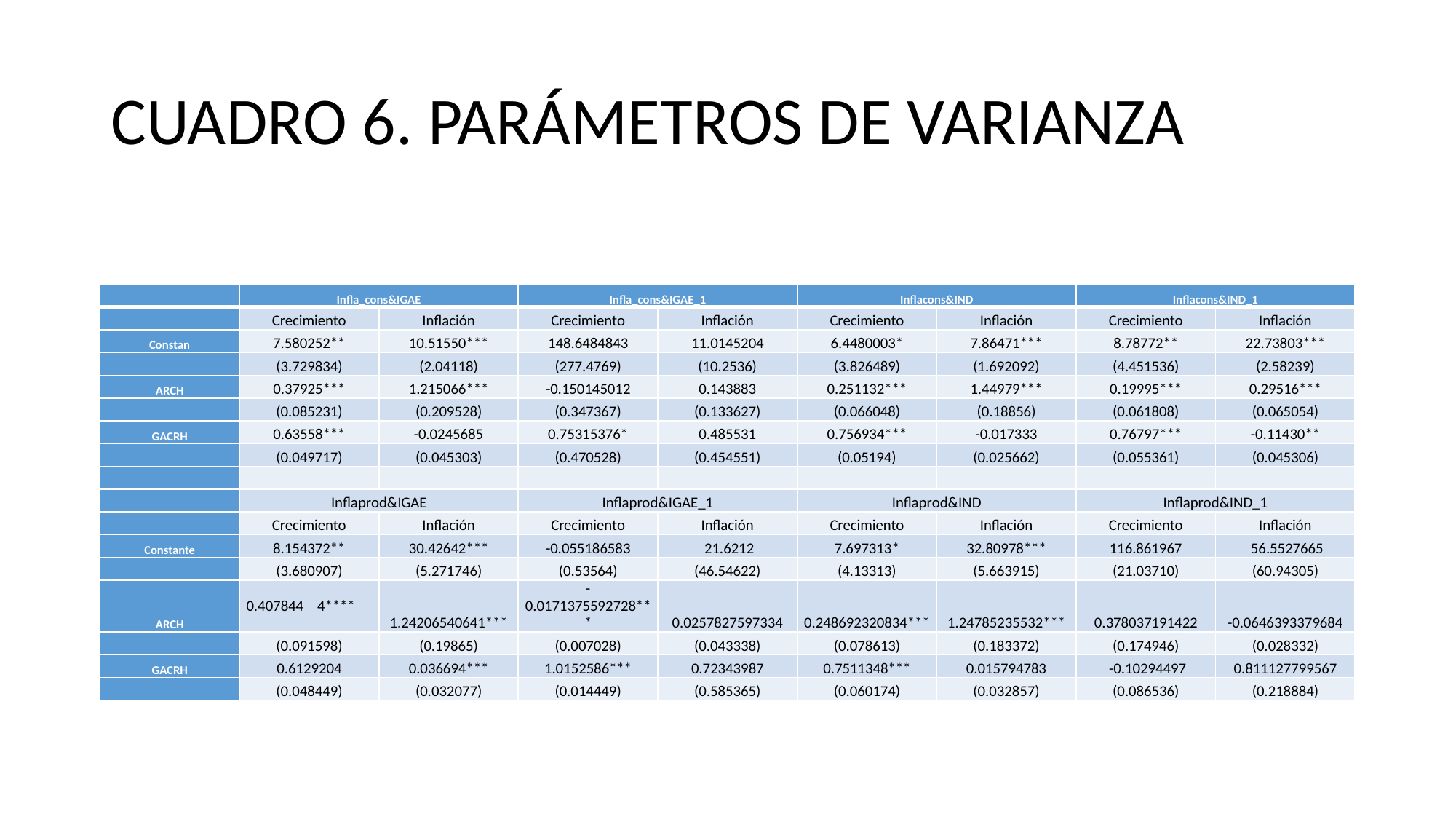

# CUADRO 6. PARÁMETROS DE VARIANZA
|  | Infla\_cons&IGAE |  | Infla\_cons&IGAE\_1 |  | Inflacons&IND |  | Inflacons&IND\_1 |  |
| --- | --- | --- | --- | --- | --- | --- | --- | --- |
|  | Crecimiento | Inflación | Crecimiento | Inflación | Crecimiento | Inflación | Crecimiento | Inflación |
| Constan | 7.580252\*\* | 10.51550\*\*\* | 148.6484843 | 11.0145204 | 6.4480003\* | 7.86471\*\*\* | 8.78772\*\* | 22.73803\*\*\* |
|  | (3.729834) | (2.04118) | (277.4769) | (10.2536) | (3.826489) | (1.692092) | (4.451536) | (2.58239) |
| ARCH | 0.37925\*\*\* | 1.215066\*\*\* | -0.150145012 | 0.143883 | 0.251132\*\*\* | 1.44979\*\*\* | 0.19995\*\*\* | 0.29516\*\*\* |
|  | (0.085231) | (0.209528) | (0.347367) | (0.133627) | (0.066048) | (0.18856) | (0.061808) | (0.065054) |
| GACRH | 0.63558\*\*\* | -0.0245685 | 0.75315376\* | 0.485531 | 0.756934\*\*\* | -0.017333 | 0.76797\*\*\* | -0.11430\*\* |
|  | (0.049717) | (0.045303) | (0.470528) | (0.454551) | (0.05194) | (0.025662) | (0.055361) | (0.045306) |
|  |  |  |  |  |  |  |  |  |
|  | Inflaprod&IGAE |  | Inflaprod&IGAE\_1 |  | Inflaprod&IND |  | Inflaprod&IND\_1 |  |
|  | Crecimiento | Inflación | Crecimiento | Inflación | Crecimiento | Inflación | Crecimiento | Inflación |
| Constante | 8.154372\*\* | 30.42642\*\*\* | -0.055186583 | 21.6212 | 7.697313\* | 32.80978\*\*\* | 116.861967 | 56.5527665 |
|  | (3.680907) | (5.271746) | (0.53564) | (46.54622) | (4.13313) | (5.663915) | (21.03710) | (60.94305) |
| ARCH | 0.407844 4\*\*\*\* | 1.24206540641\*\*\* | -0.0171375592728\*\*\* | 0.0257827597334 | 0.248692320834\*\*\* | 1.24785235532\*\*\* | 0.378037191422 | -0.0646393379684 |
|  | (0.091598) | (0.19865) | (0.007028) | (0.043338) | (0.078613) | (0.183372) | (0.174946) | (0.028332) |
| GACRH | 0.6129204 | 0.036694\*\*\* | 1.0152586\*\*\* | 0.72343987 | 0.7511348\*\*\* | 0.015794783 | -0.10294497 | 0.811127799567 |
|  | (0.048449) | (0.032077) | (0.014449) | (0.585365) | (0.060174) | (0.032857) | (0.086536) | (0.218884) |